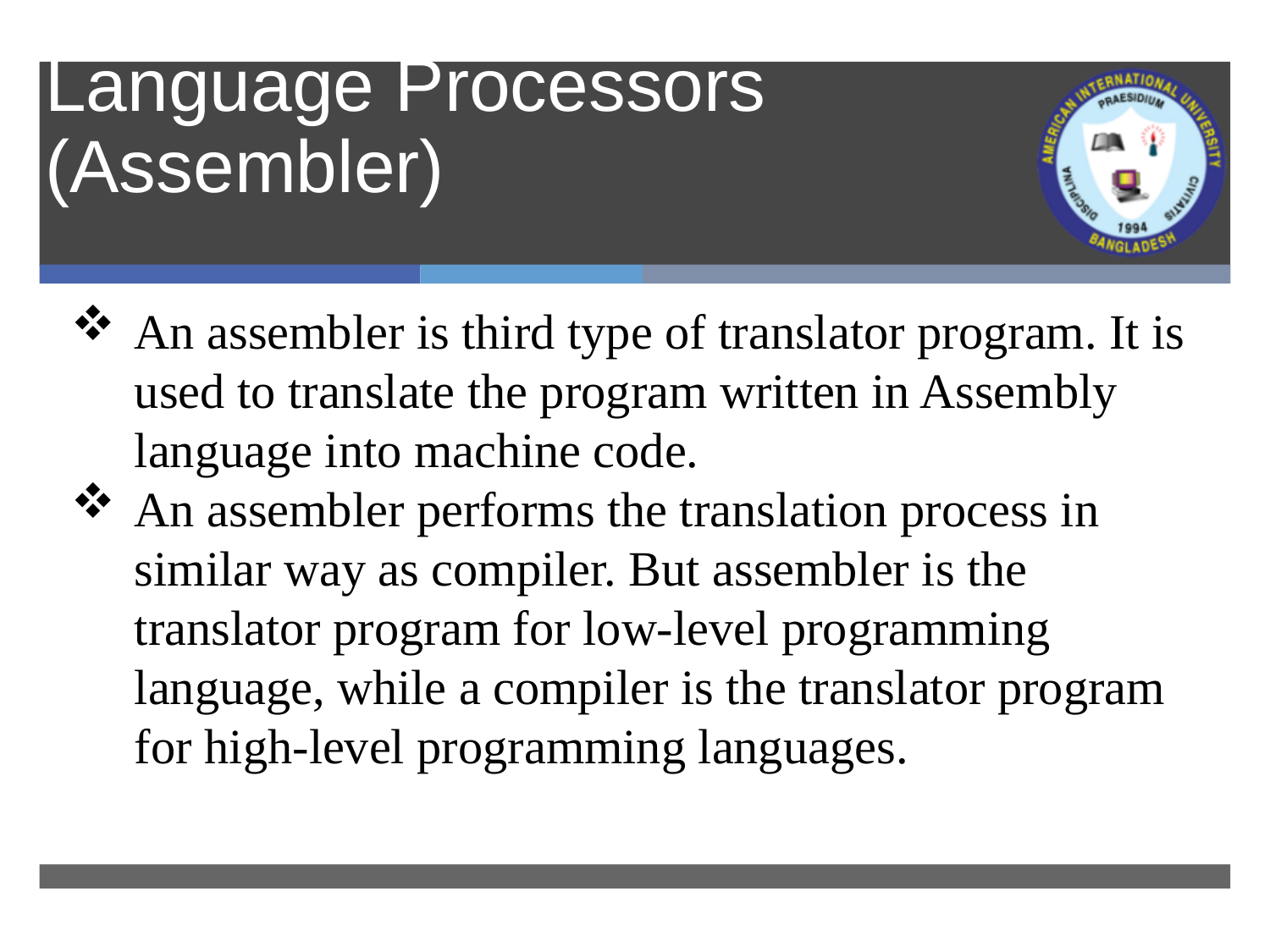

# Language Processors (Assembler)
An assembler is third type of translator program. It is used to translate the program written in Assembly language into machine code.
An assembler performs the translation process in similar way as compiler. But assembler is the translator program for low-level programming language, while a compiler is the translator program for high-level programming languages.